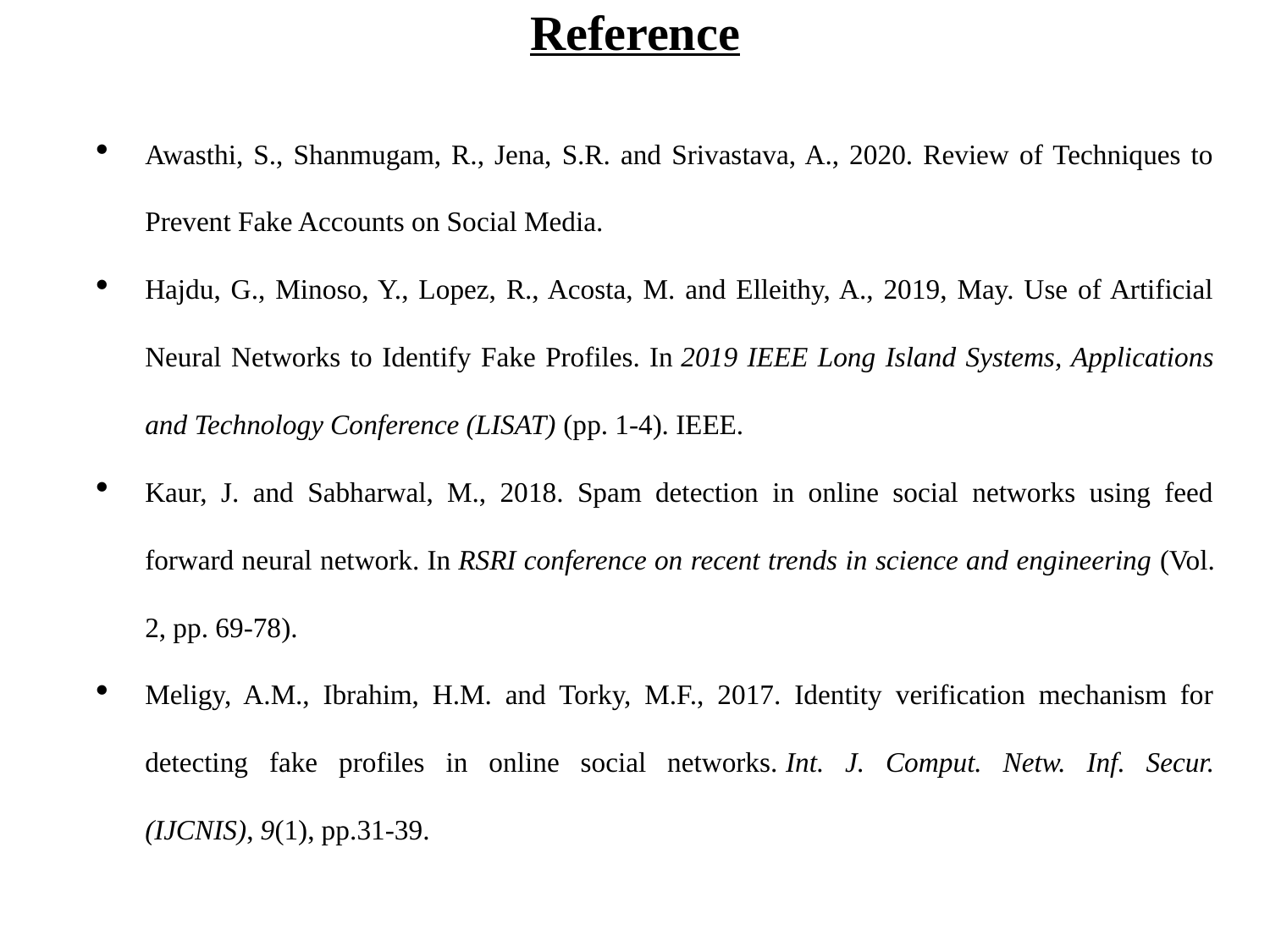

# Reference
Awasthi, S., Shanmugam, R., Jena, S.R. and Srivastava, A., 2020. Review of Techniques to Prevent Fake Accounts on Social Media.
Hajdu, G., Minoso, Y., Lopez, R., Acosta, M. and Elleithy, A., 2019, May. Use of Artificial Neural Networks to Identify Fake Profiles. In 2019 IEEE Long Island Systems, Applications and Technology Conference (LISAT) (pp. 1-4). IEEE.
Kaur, J. and Sabharwal, M., 2018. Spam detection in online social networks using feed forward neural network. In RSRI conference on recent trends in science and engineering (Vol. 2, pp. 69-78).
Meligy, A.M., Ibrahim, H.M. and Torky, M.F., 2017. Identity verification mechanism for detecting fake profiles in online social networks. Int. J. Comput. Netw. Inf. Secur.(IJCNIS), 9(1), pp.31-39.